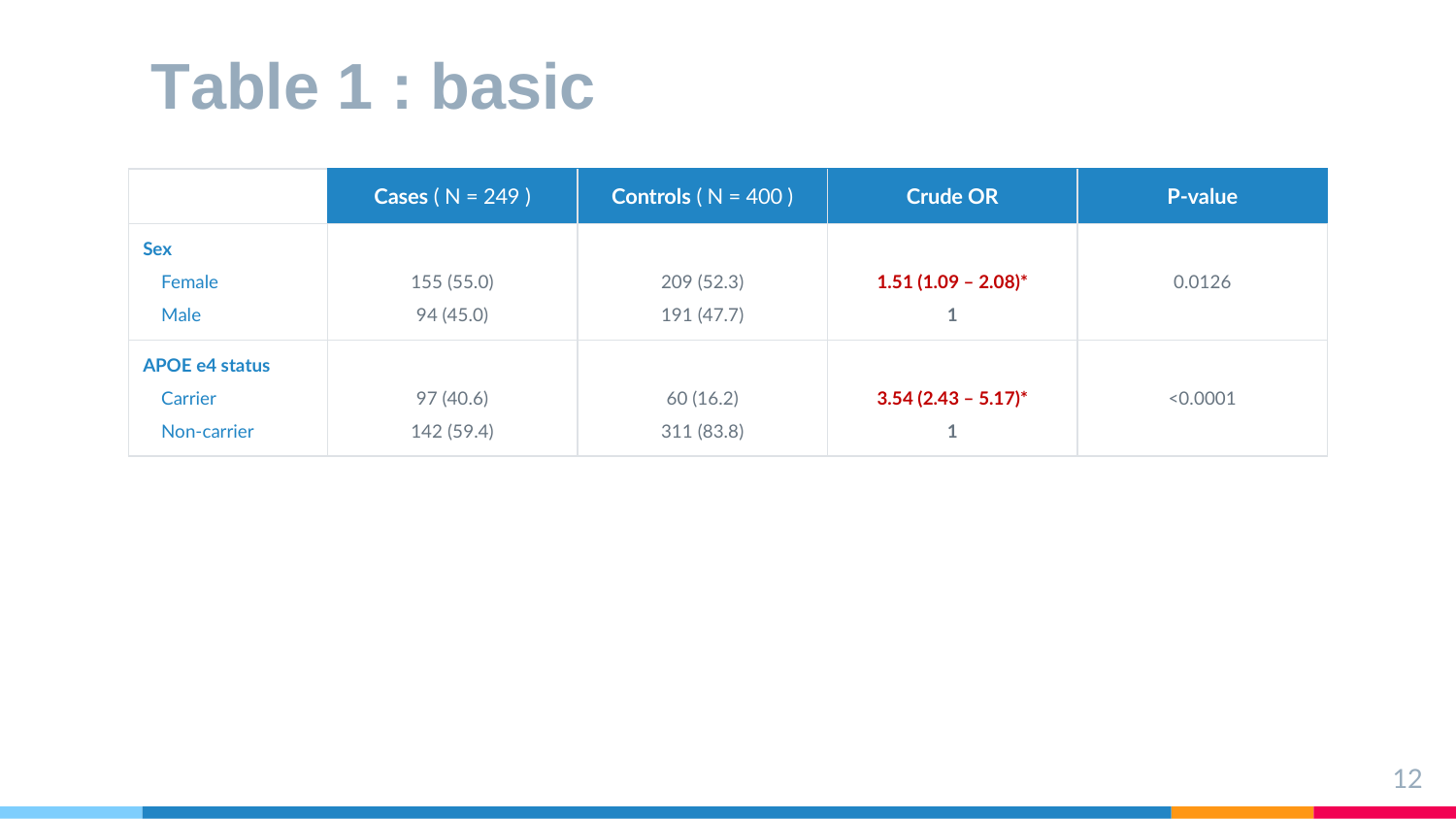

# Table 1 : basic
|  | Cases ( N = 249 ) | Controls ( N = 400 ) | Crude OR | P-value |
| --- | --- | --- | --- | --- |
| Sex Female Male | 155 (55.0) 94 (45.0) | 209 (52.3) 191 (47.7) | 1.51 (1.09 – 2.08)\* 1 | 0.0126 |
| APOE e4 status Carrier Non-carrier | 97 (40.6) 142 (59.4) | 60 (16.2) 311 (83.8) | 3.54 (2.43 – 5.17)\* 1 | <0.0001 |
12